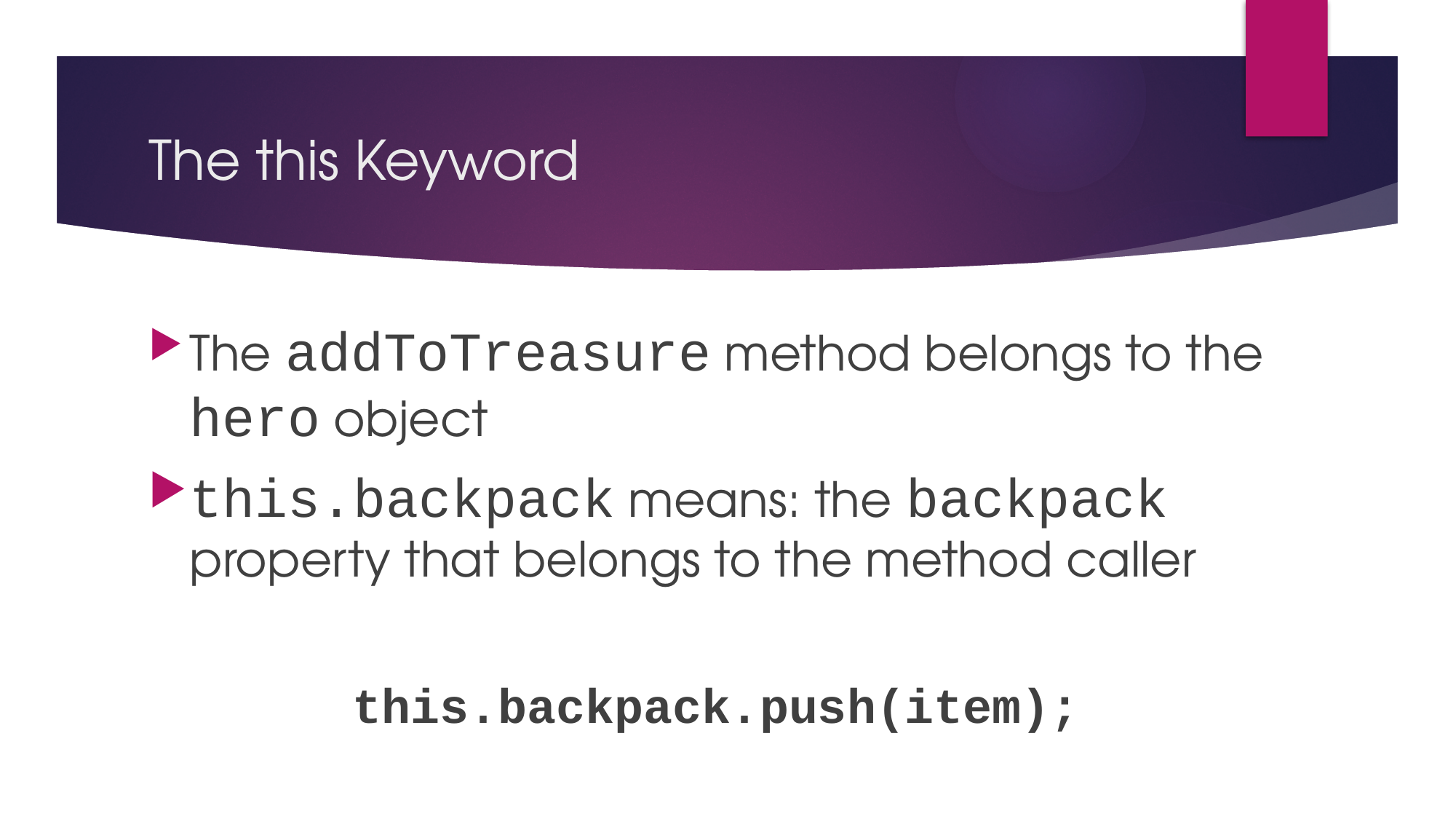

# The this Keyword
The addToTreasure method belongs to the hero object
this.backpack means: the backpack property that belongs to the method caller

       this.backpack.push(item);